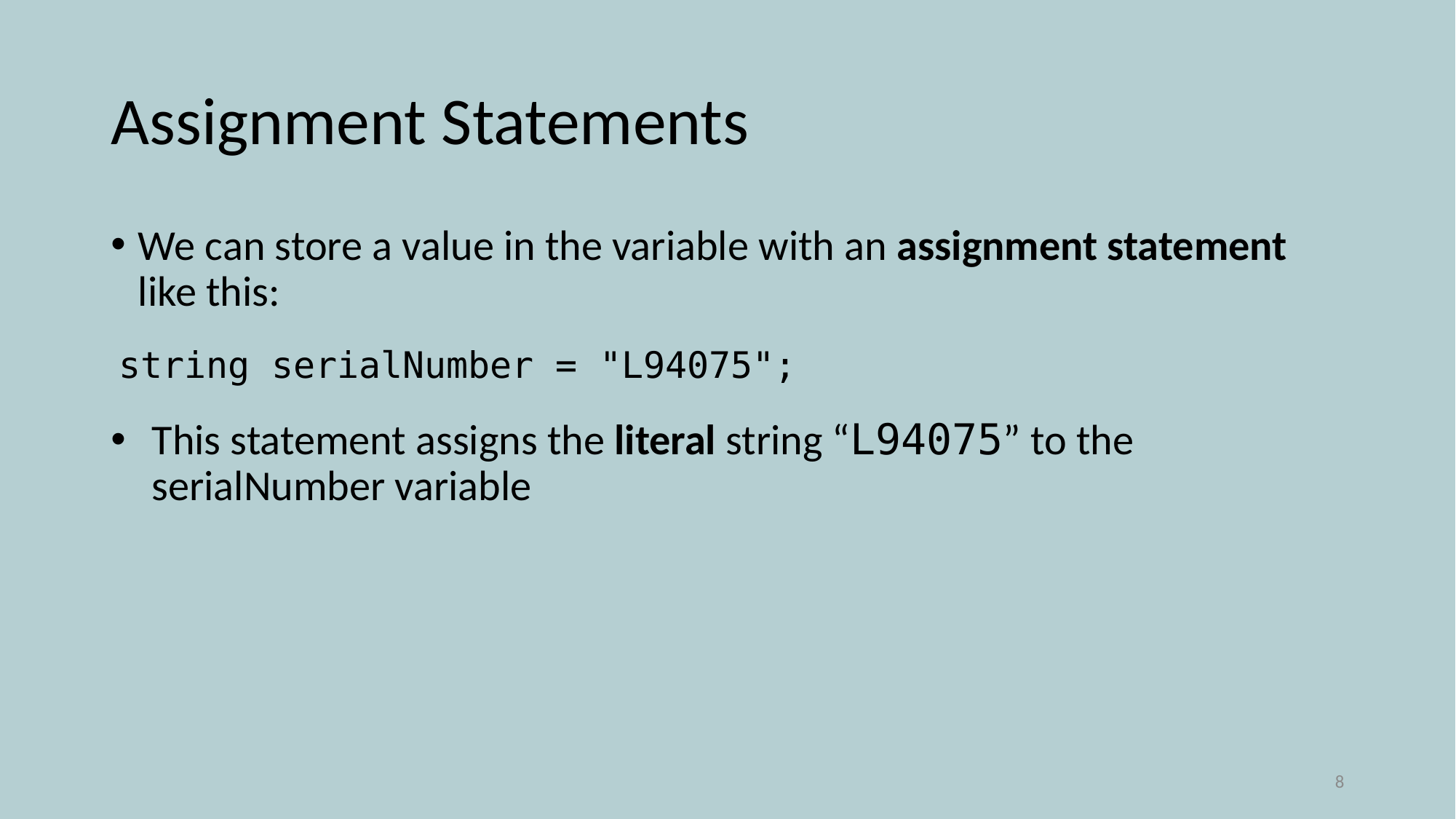

# Assignment Statements
We can store a value in the variable with an assignment statement like this:

 string serialNumber = "L94075";

This statement assigns the literal string “L94075” to the serialNumber variable
8